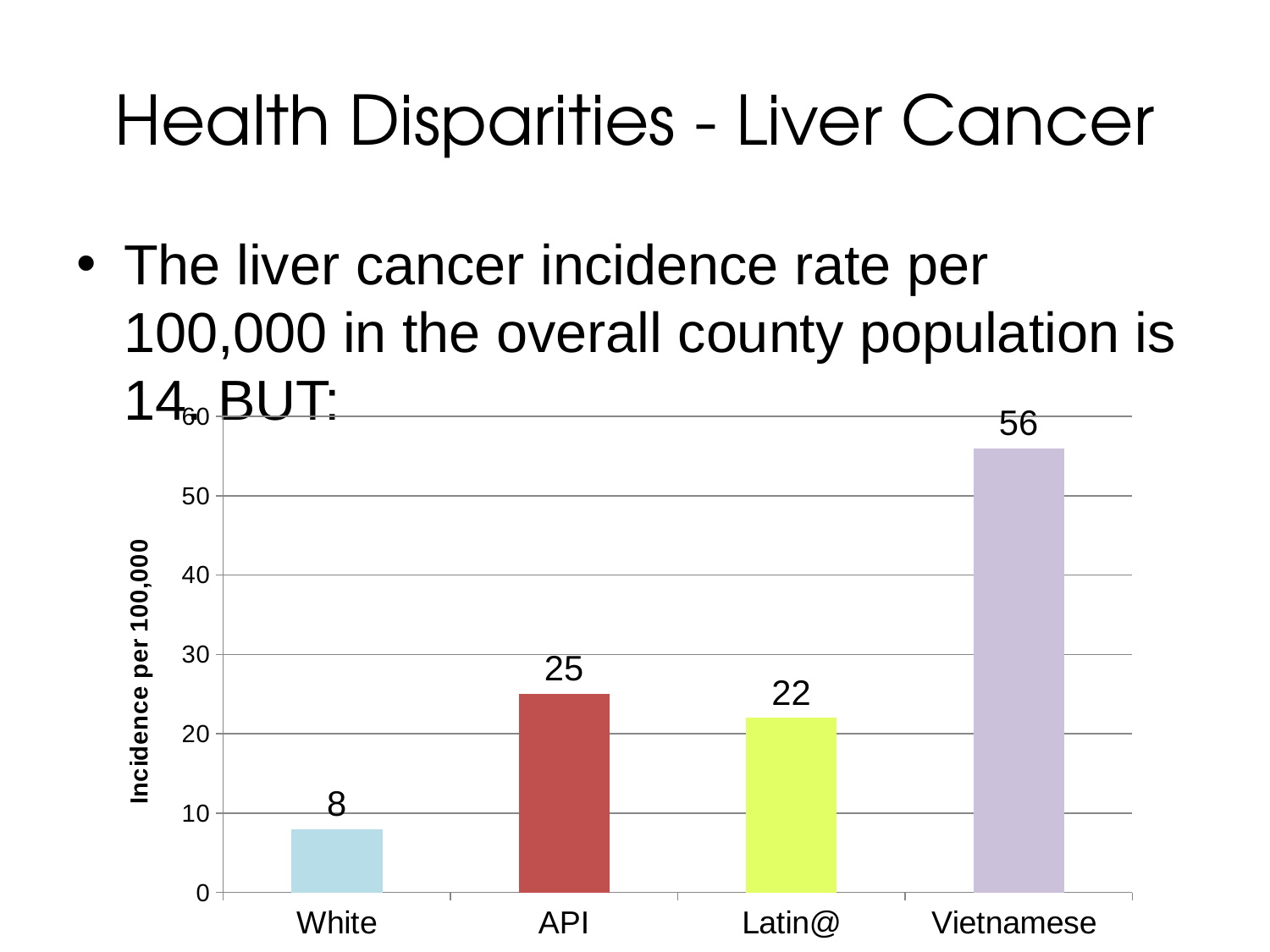

# Health Disparities - Liver Cancer
The liver cancer incidence rate per 100,000 in the overall county population is 14. BUT:

### Chart

| Category |  |
|---|---|
| White | 8.0 |
| API | 25.0 |
| Latin@ | 22.0 |
| Vietnamese  | 56.0 |